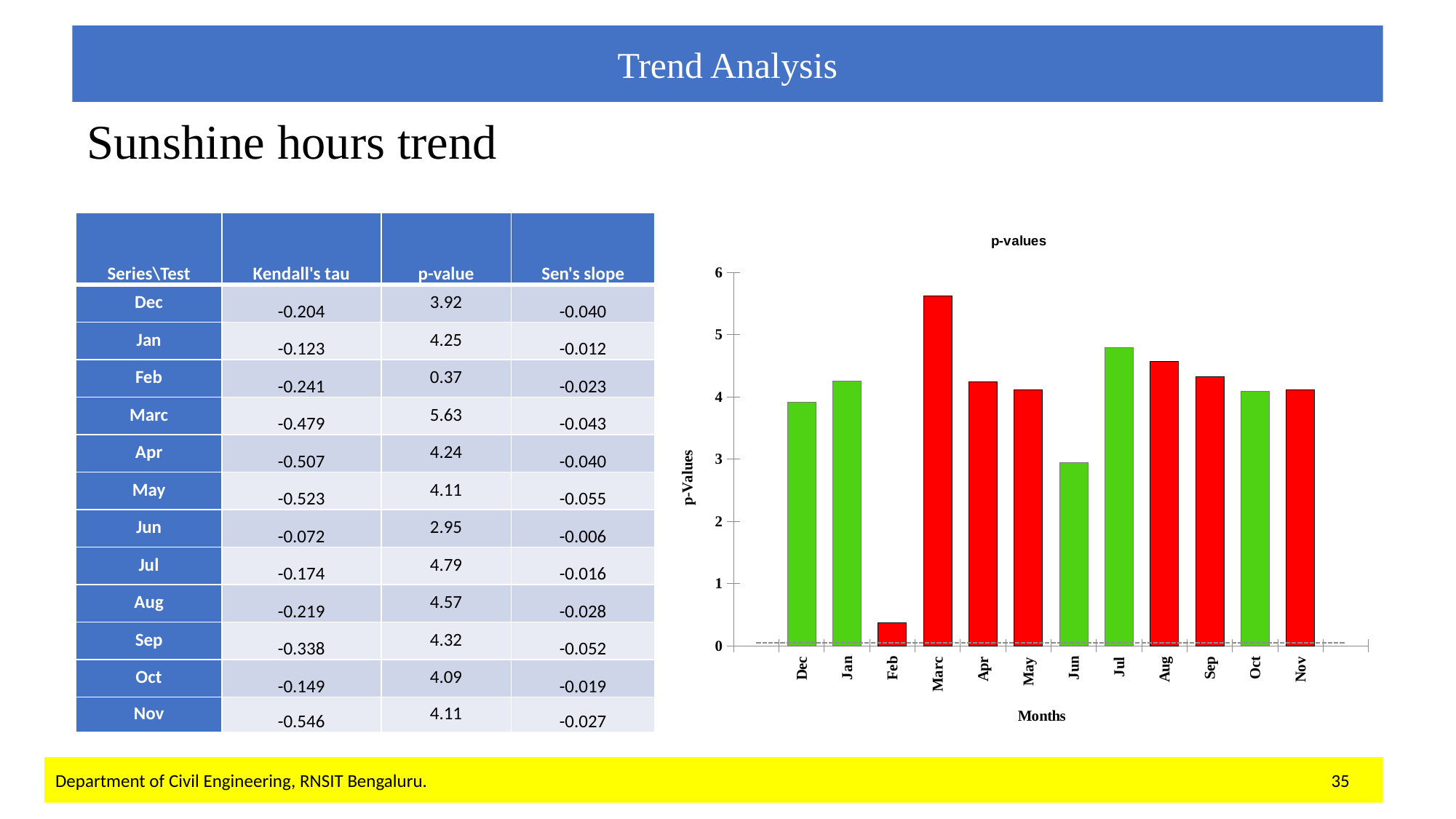

Trend Analysis
# Sunshine hours trend
| Series\Test | Kendall's tau | p-value | Sen's slope |
| --- | --- | --- | --- |
| Dec | -0.204 | 3.92 | -0.040 |
| Jan | -0.123 | 4.25 | -0.012 |
| Feb | -0.241 | 0.37 | -0.023 |
| Marc | -0.479 | 5.63 | -0.043 |
| Apr | -0.507 | 4.24 | -0.040 |
| May | -0.523 | 4.11 | -0.055 |
| Jun | -0.072 | 2.95 | -0.006 |
| Jul | -0.174 | 4.79 | -0.016 |
| Aug | -0.219 | 4.57 | -0.028 |
| Sep | -0.338 | 4.32 | -0.052 |
| Oct | -0.149 | 4.09 | -0.019 |
| Nov | -0.546 | 4.11 | -0.027 |

[unsupported chart]

Department of Civil Engineering, RNSIT Bengaluru.                                                                                                                                                                                                                         35
Department of Civil Engineering, RNSIT Bengaluru.
40